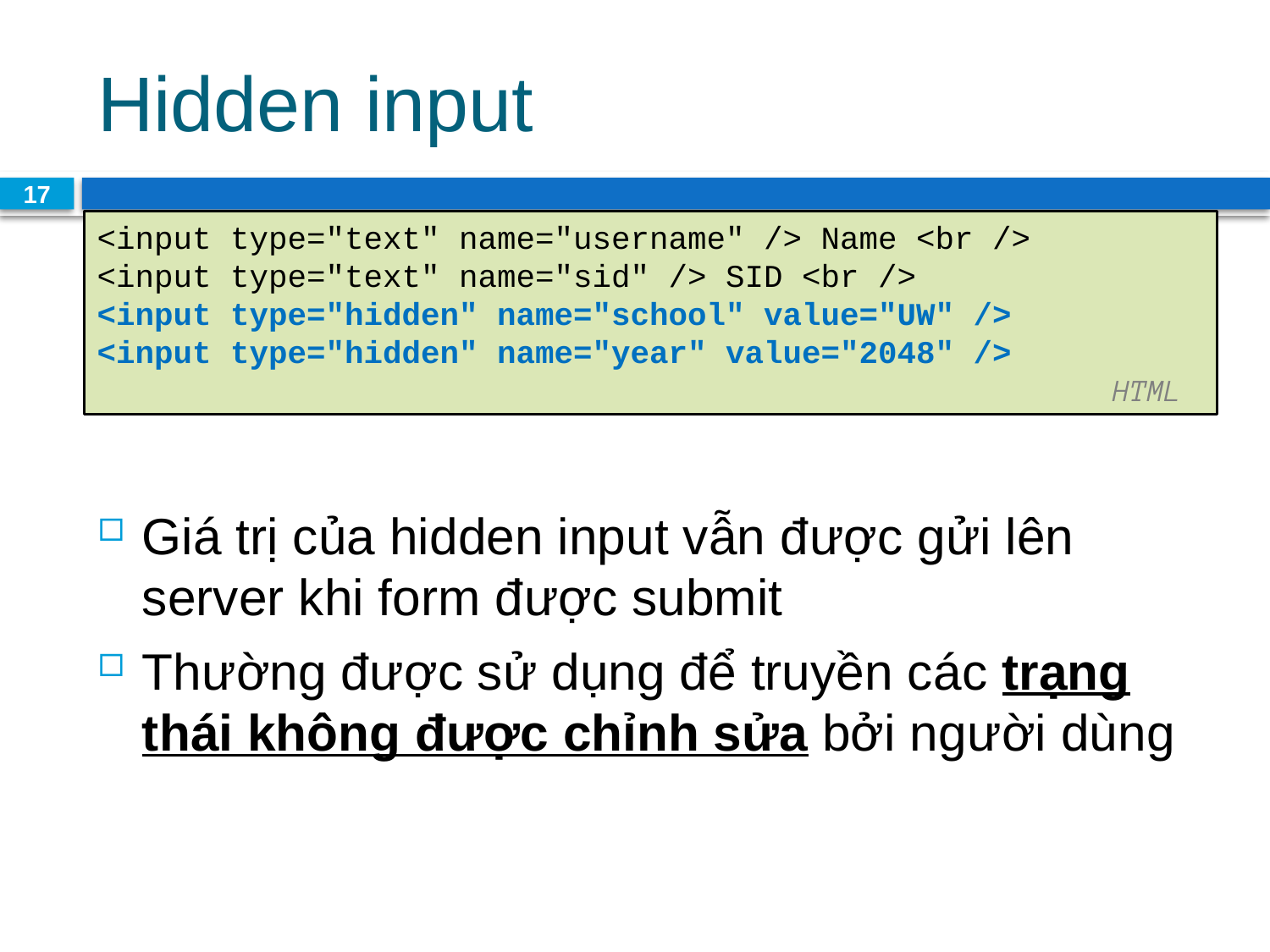

# Hidden input
17
<input type="text" name="username" /> Name <br />
<input type="text" name="sid" /> SID <br />
<input type="hidden" name="school" value="UW" />
<input type="hidden" name="year" value="2048" />									HTML
Giá trị của hidden input vẫn được gửi lên server khi form được submit
Thường được sử dụng để truyền các trạng thái không được chỉnh sửa bởi người dùng